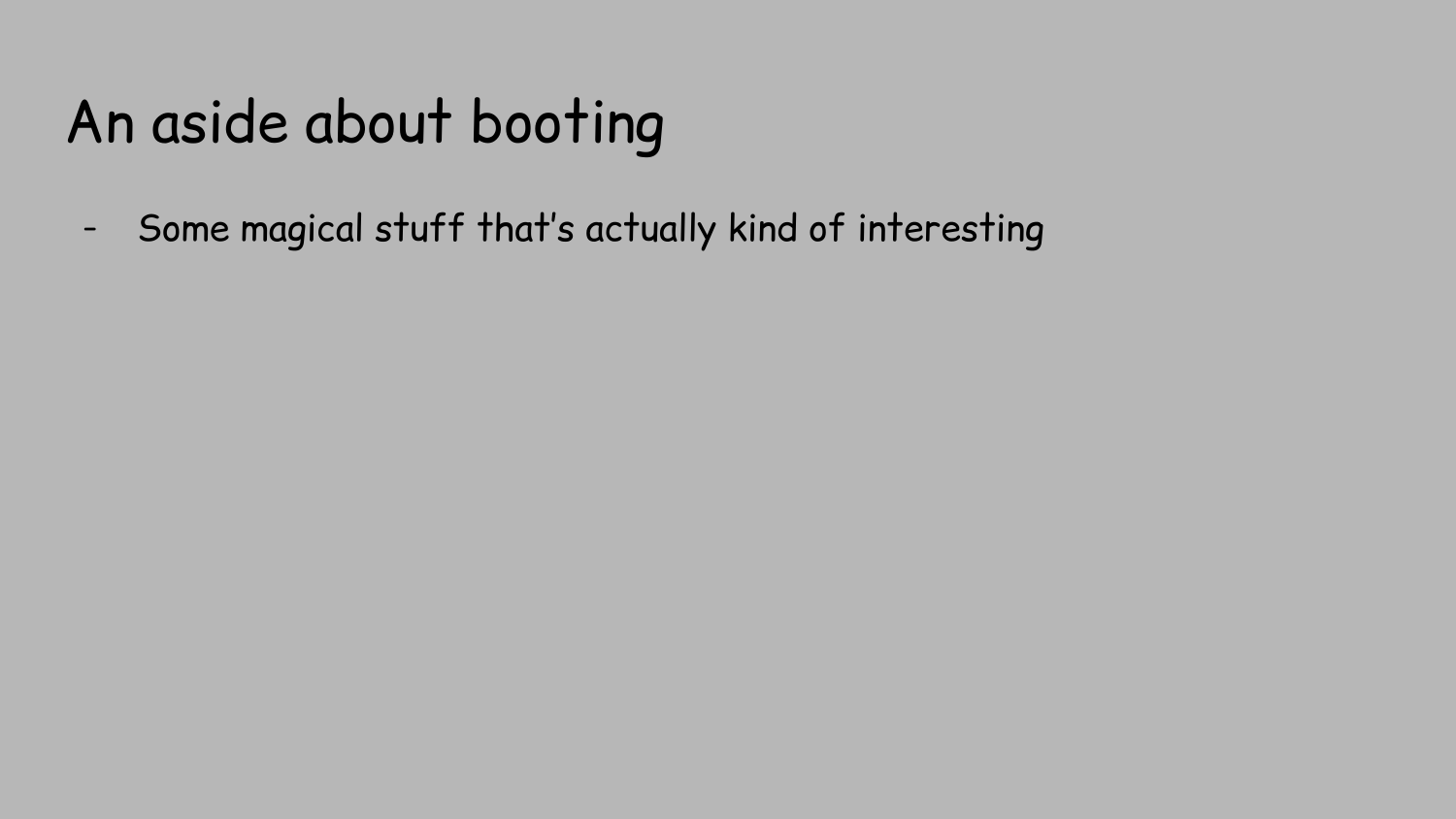

# An aside about booting

Some magical stuff that’s actually kind of interesting